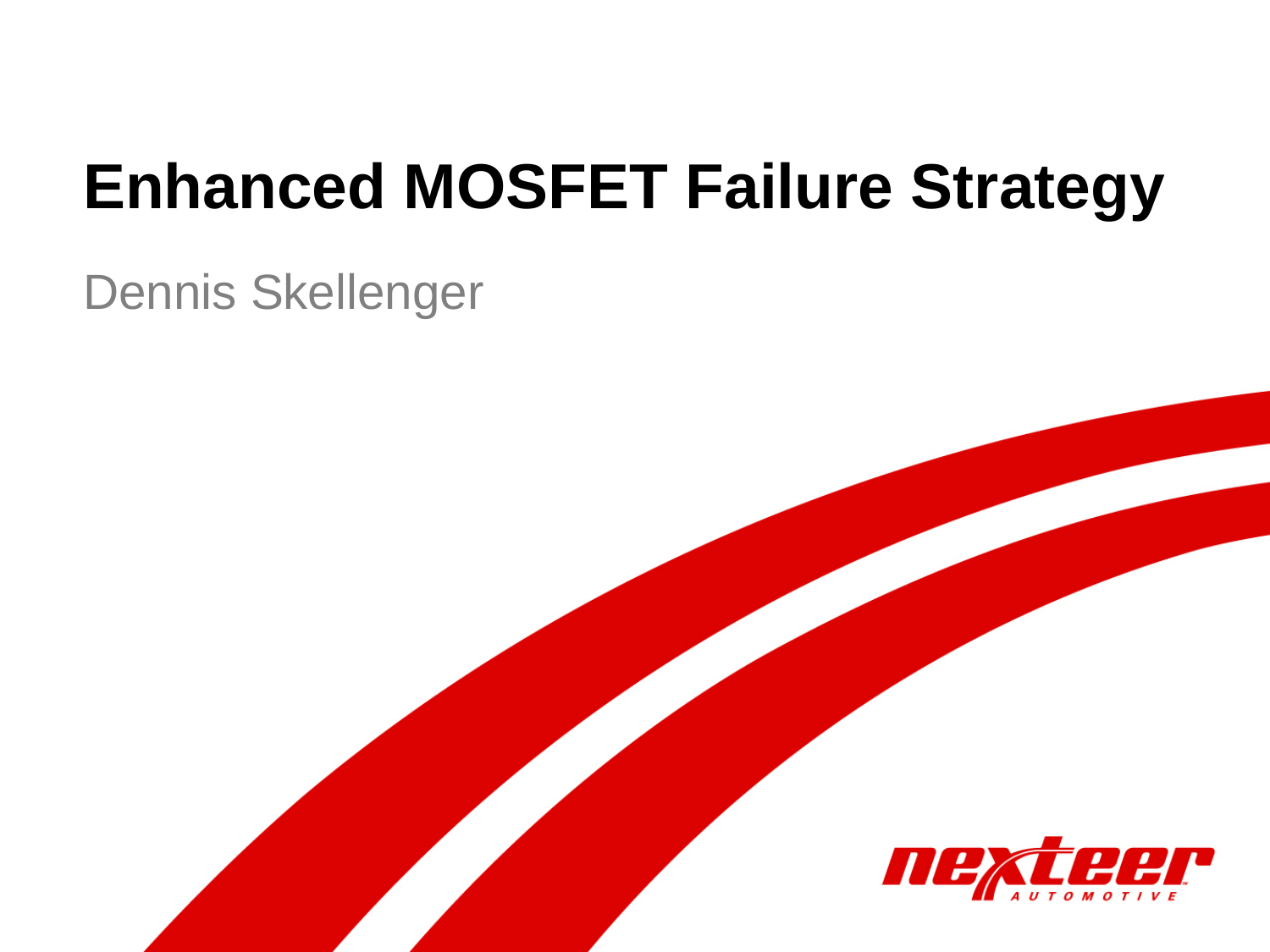

# Enhanced MOSFET Failure Strategy
Dennis Skellenger